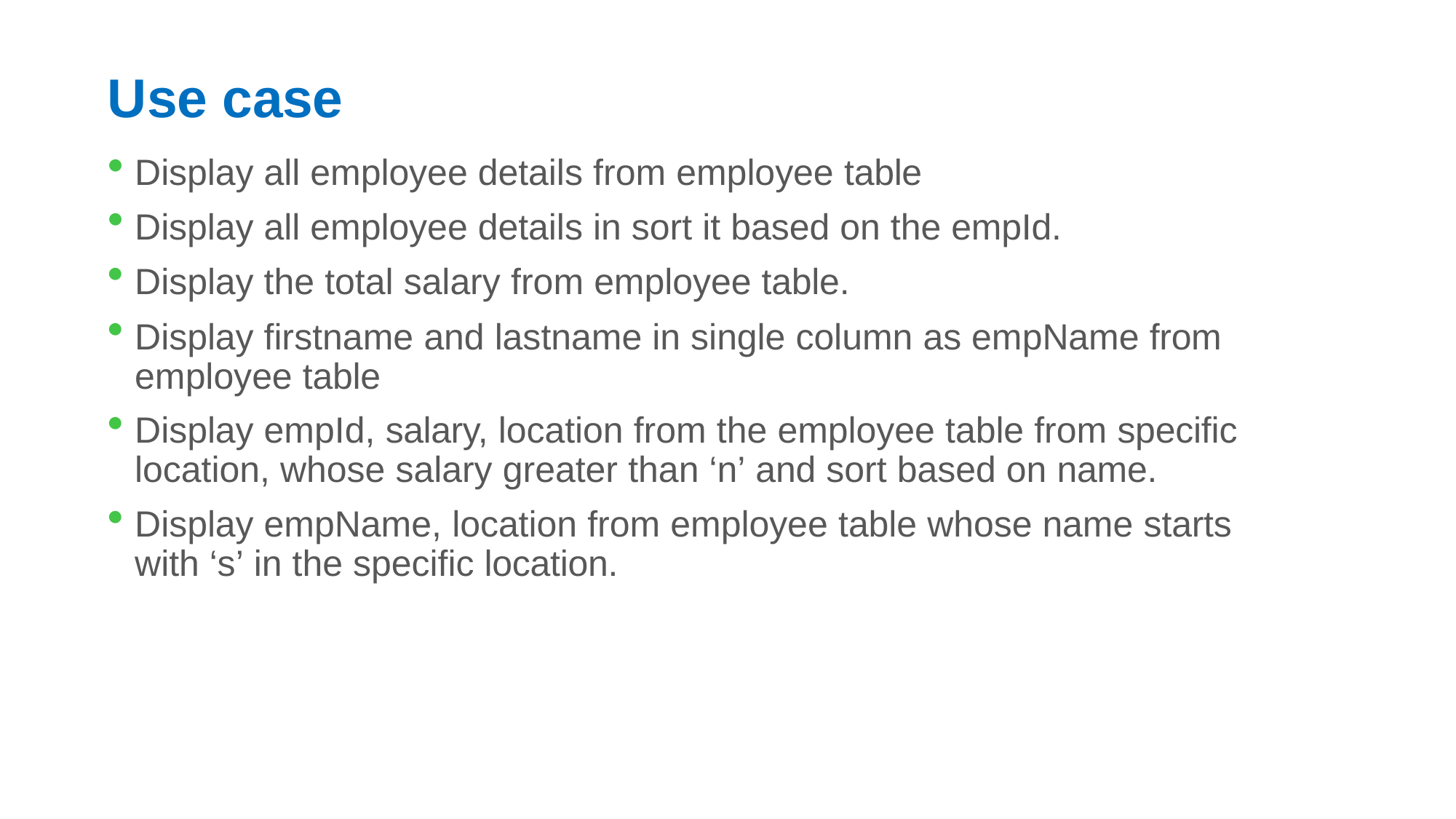

# Use case
Display all employee details from employee table
Display all employee details in sort it based on the empId.
Display the total salary from employee table.
Display firstname and lastname in single column as empName from employee table
Display empId, salary, location from the employee table from specific location, whose salary greater than ‘n’ and sort based on name.
Display empName, location from employee table whose name starts with ‘s’ in the specific location.